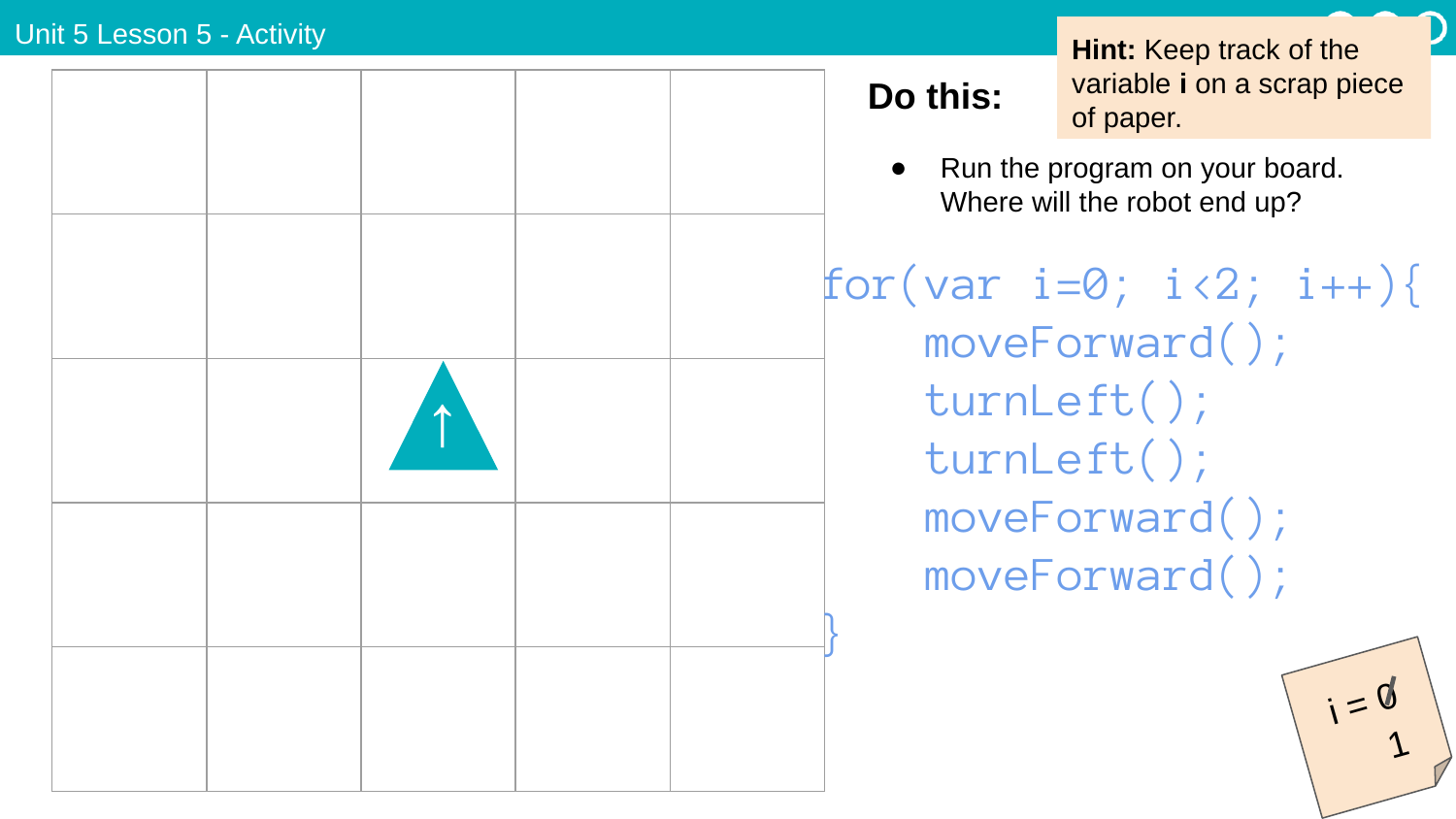

Unit 5 Lesson 5 - Activity
Hint: Keep track of the variable i on a scrap piece of paper.
Do this:

Run the program on your board. Where will the robot end up?
|  |  |  |  |  |
| --- | --- | --- | --- | --- |
|  |  |  |  |  |
|  |  |  |  |  |
|  |  |  |  |  |
|  |  |  |  |  |
for(var i=0; i<2; i++){
    moveForward();
    turnLeft();
    turnLeft();
    moveForward();
    moveForward();
}

↑

i = 0
1